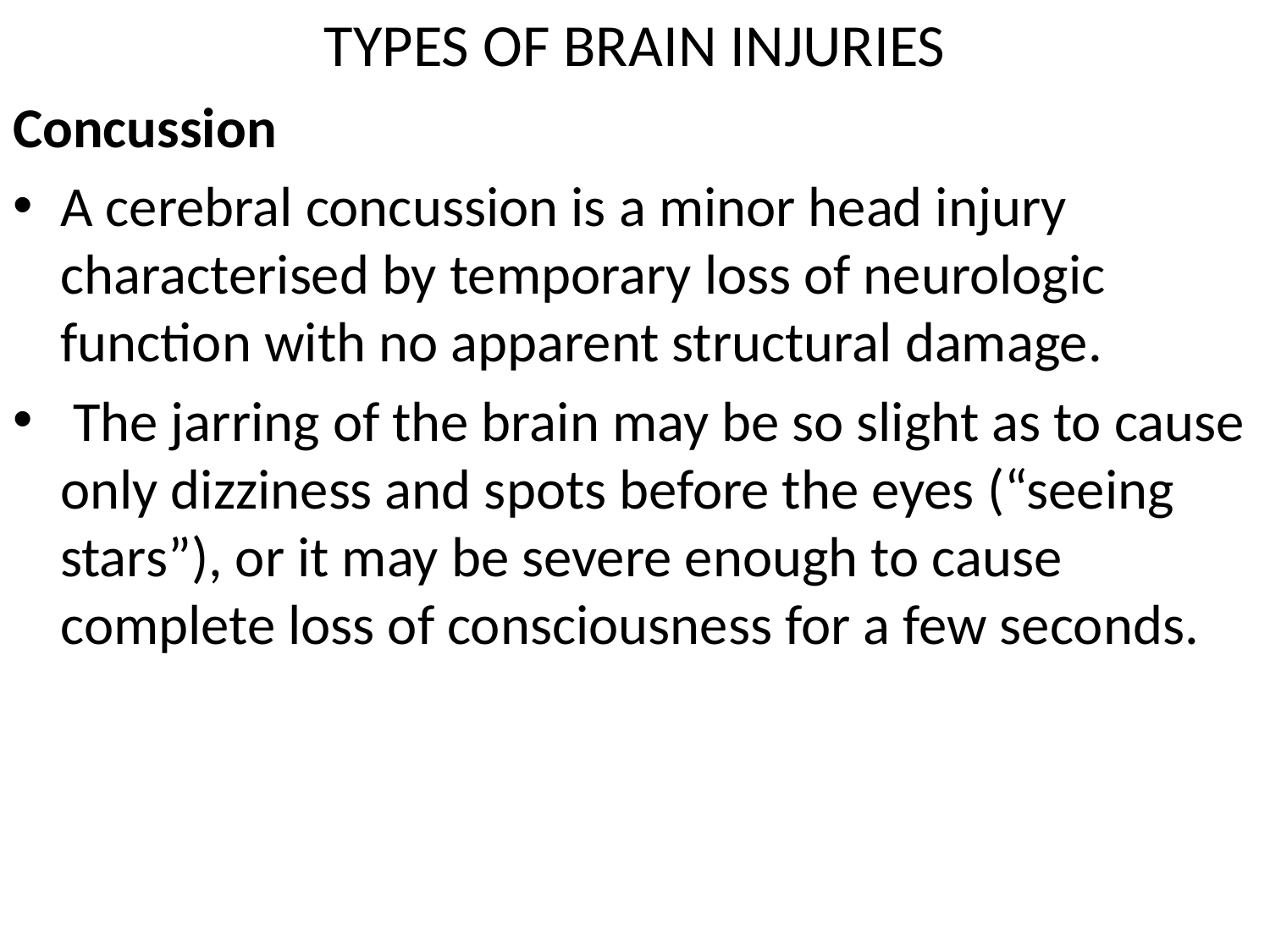

# TYPES OF BRAIN INJURIES
Concussion
A cerebral concussion is a minor head injury characterised by temporary loss of neurologic function with no apparent structural damage.
 The jarring of the brain may be so slight as to cause only dizziness and spots before the eyes (“seeing stars”), or it may be severe enough to cause complete loss of consciousness for a few seconds.